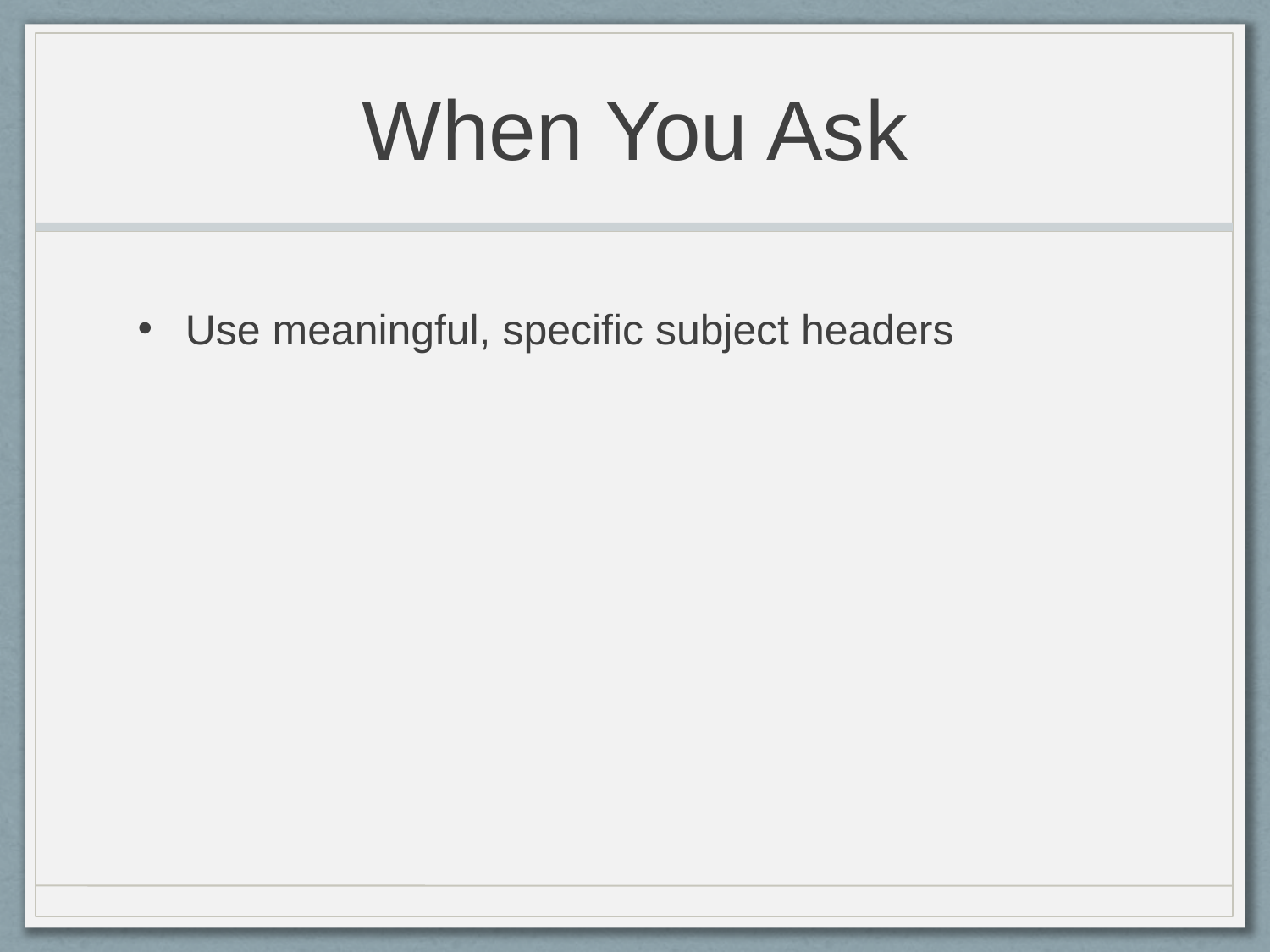

# When You Ask
Use meaningful, specific subject headers